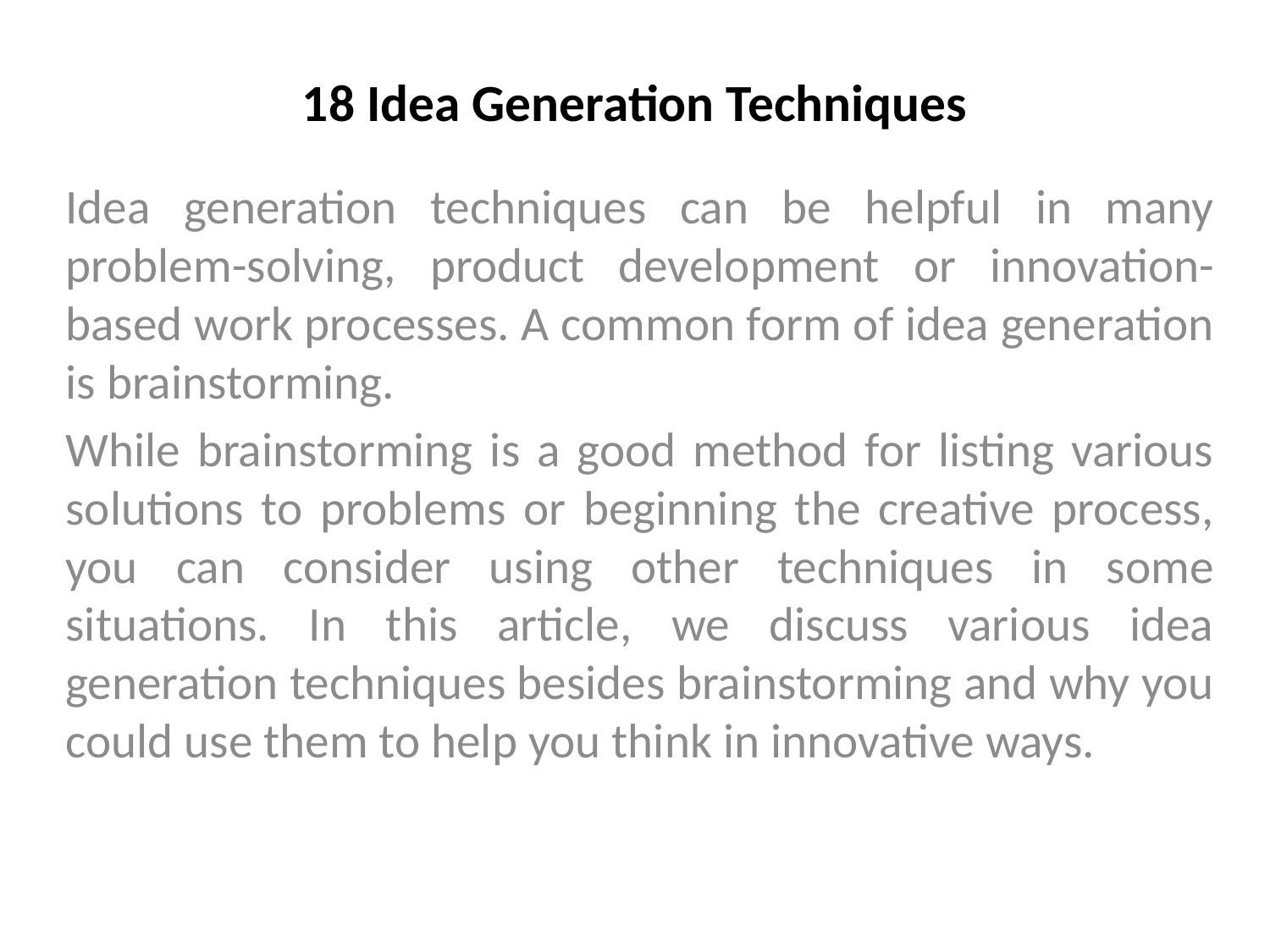

# 18 Idea Generation Techniques
Idea generation techniques can be helpful in many problem-solving, product development or innovation-based work processes. A common form of idea generation is brainstorming.
While brainstorming is a good method for listing various solutions to problems or beginning the creative process, you can consider using other techniques in some situations. In this article, we discuss various idea generation techniques besides brainstorming and why you could use them to help you think in innovative ways.